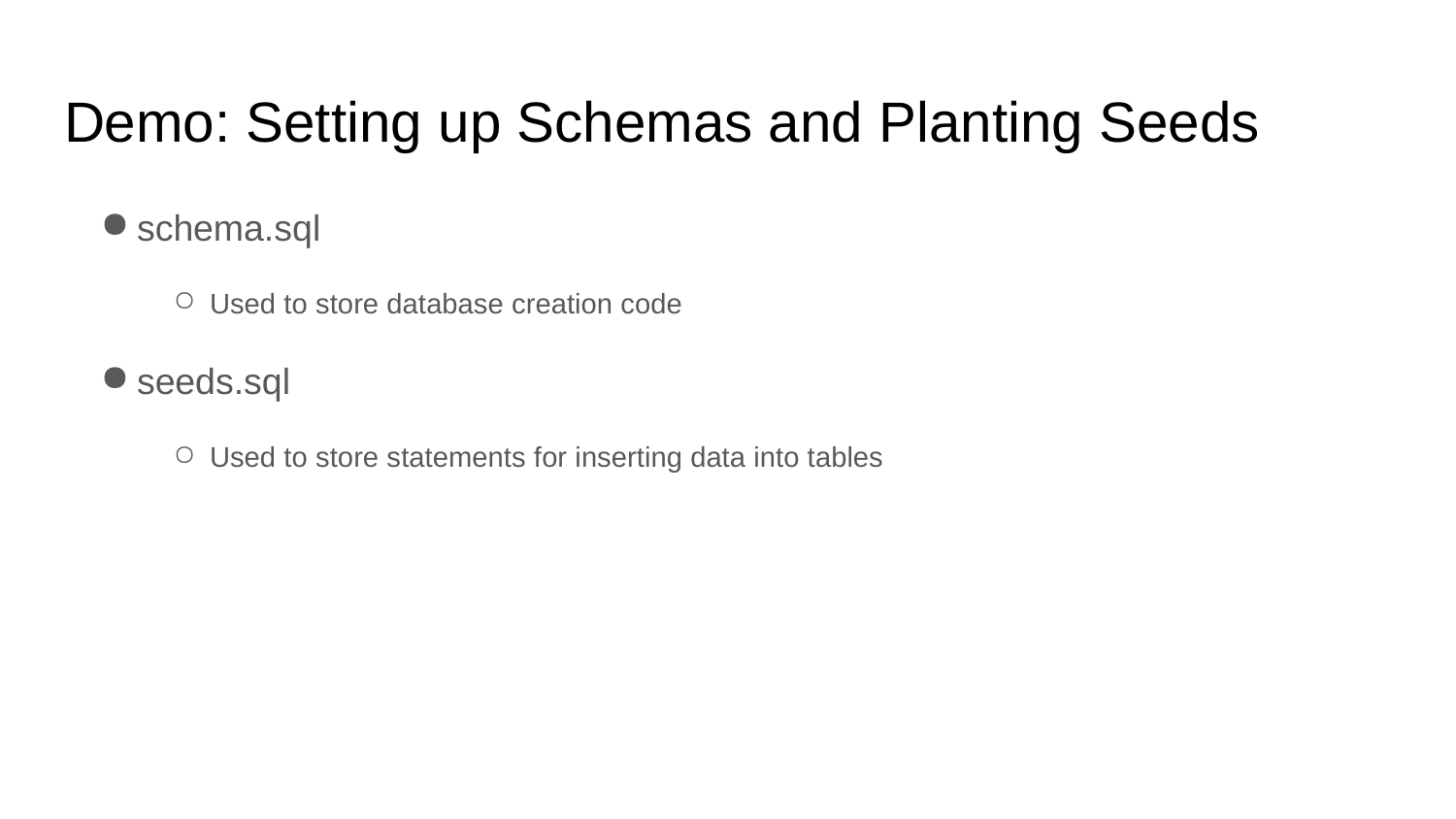

# Demo: Setting up Schemas and Planting Seeds
schema.sql
Used to store database creation code
seeds.sql
Used to store statements for inserting data into tables